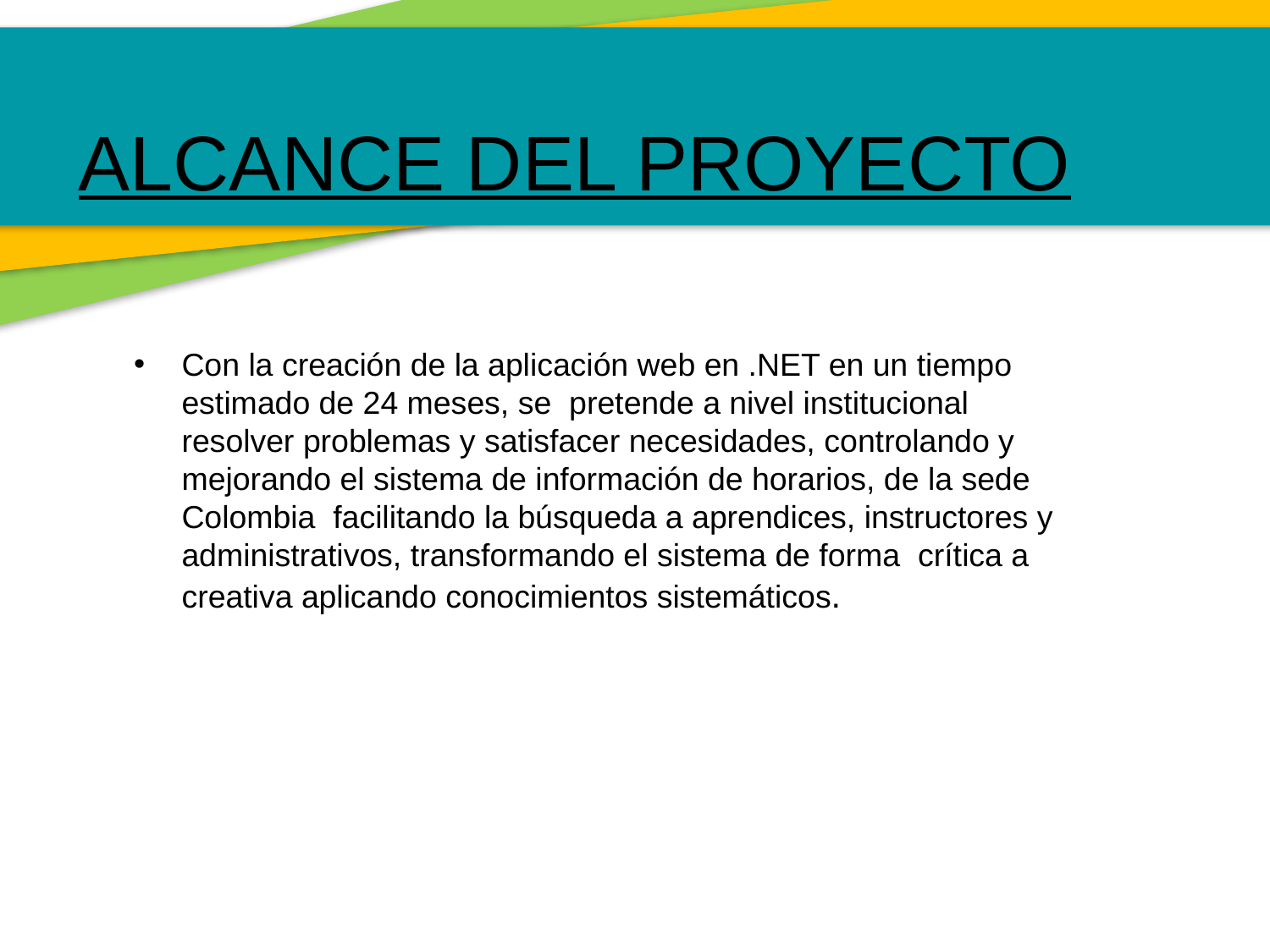

ALCANCE DEL PROYECTO

Con la creación de la aplicación web en .NET en un tiempo estimado de 24 meses, se  pretende a nivel institucional resolver problemas y satisfacer necesidades, controlando y mejorando el sistema de información de horarios, de la sede Colombia  facilitando la búsqueda a aprendices, instructores y administrativos, transformando el sistema de forma  crítica a creativa aplicando conocimientos sistemáticos.